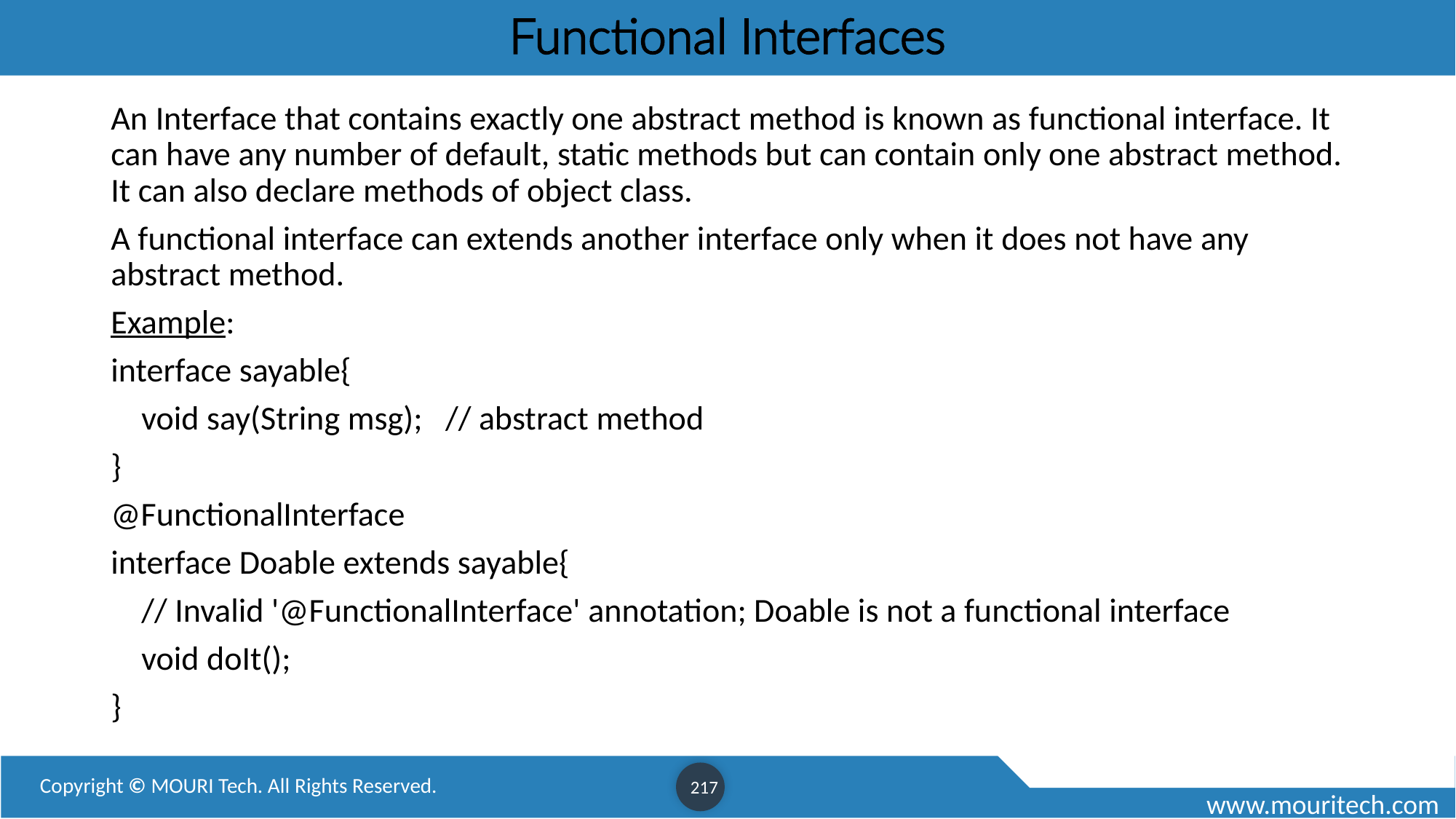

# Functional Interfaces
An Interface that contains exactly one abstract method is known as functional interface. It can have any number of default, static methods but can contain only one abstract method. It can also declare methods of object class.
A functional interface can extends another interface only when it does not have any abstract method.
Example:
interface sayable{
    void say(String msg);   // abstract method
}
@FunctionalInterface
interface Doable extends sayable{
    // Invalid '@FunctionalInterface' annotation; Doable is not a functional interface
    void doIt();
}

217